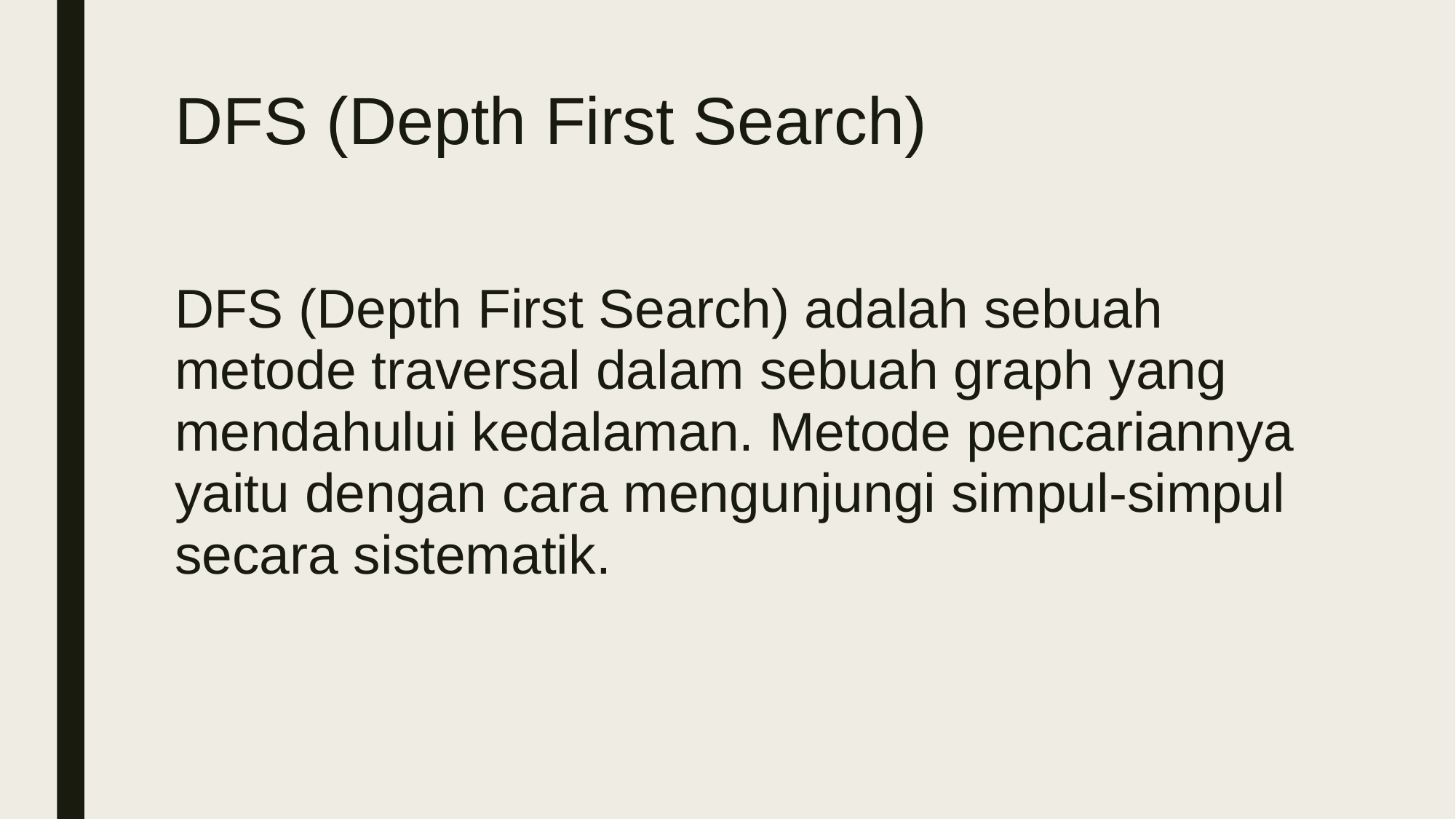

# DFS (Depth First Search)
DFS (Depth First Search) adalah sebuah metode traversal dalam sebuah graph yang mendahului kedalaman. Metode pencariannya yaitu dengan cara mengunjungi simpul-simpul secara sistematik.